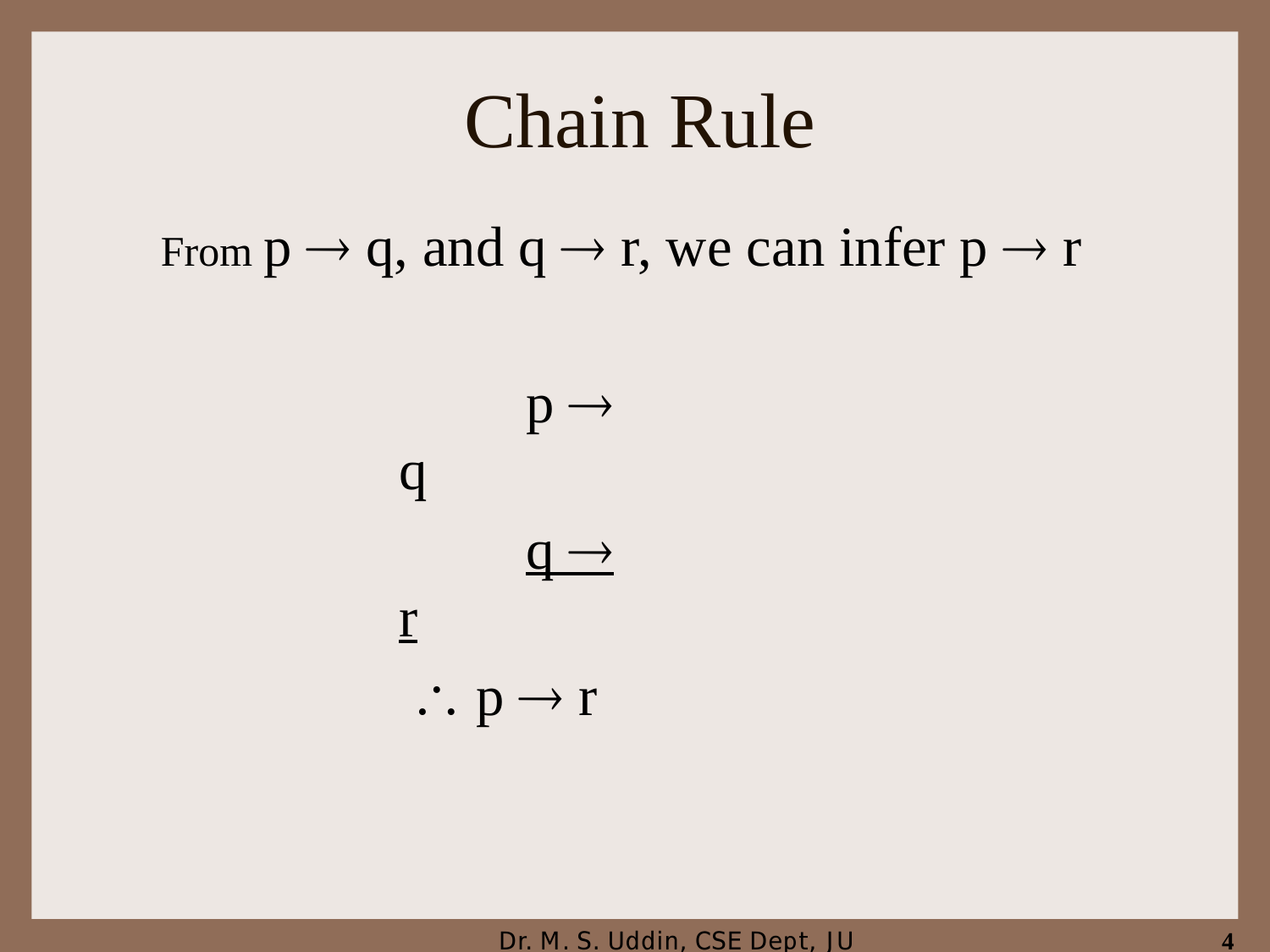

# Chain Rule
From p → q, and q → r, we can infer p → r
		p → q
		q → r
	 ∴ p → r
4
Dr. M. S. Uddin, CSE Dept, JU